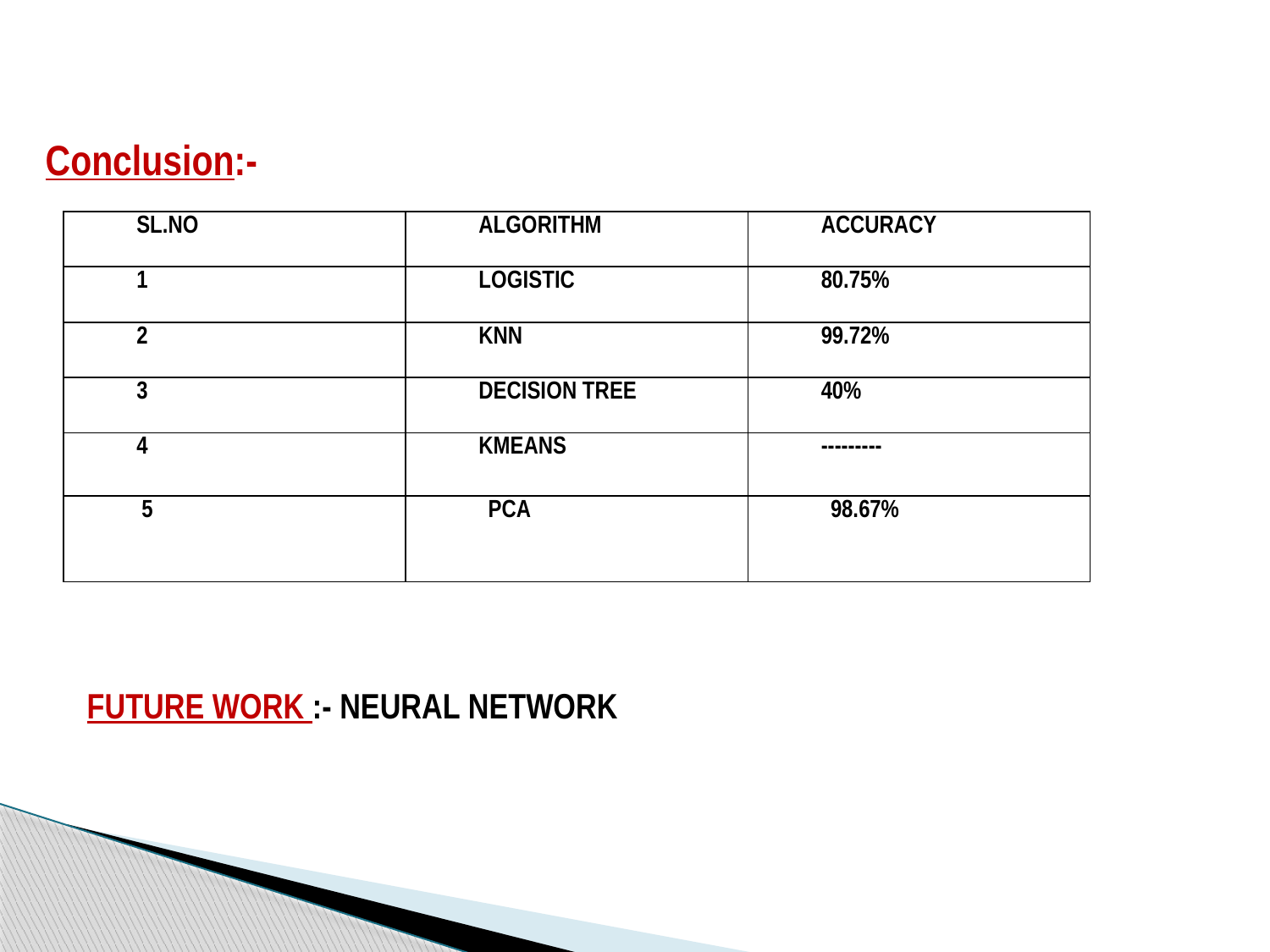

Conclusion:-
| SL.NO | ALGORITHM | ACCURACY |
| --- | --- | --- |
| 1 | LOGISTIC | 80.75% |
| 2 | KNN | 99.72% |
| 3 | DECISION TREE | 40% |
| 4 | KMEANS | --------- |
| 5 | PCA | 98.67% |

FUTURE WORK :- NEURAL NETWORK